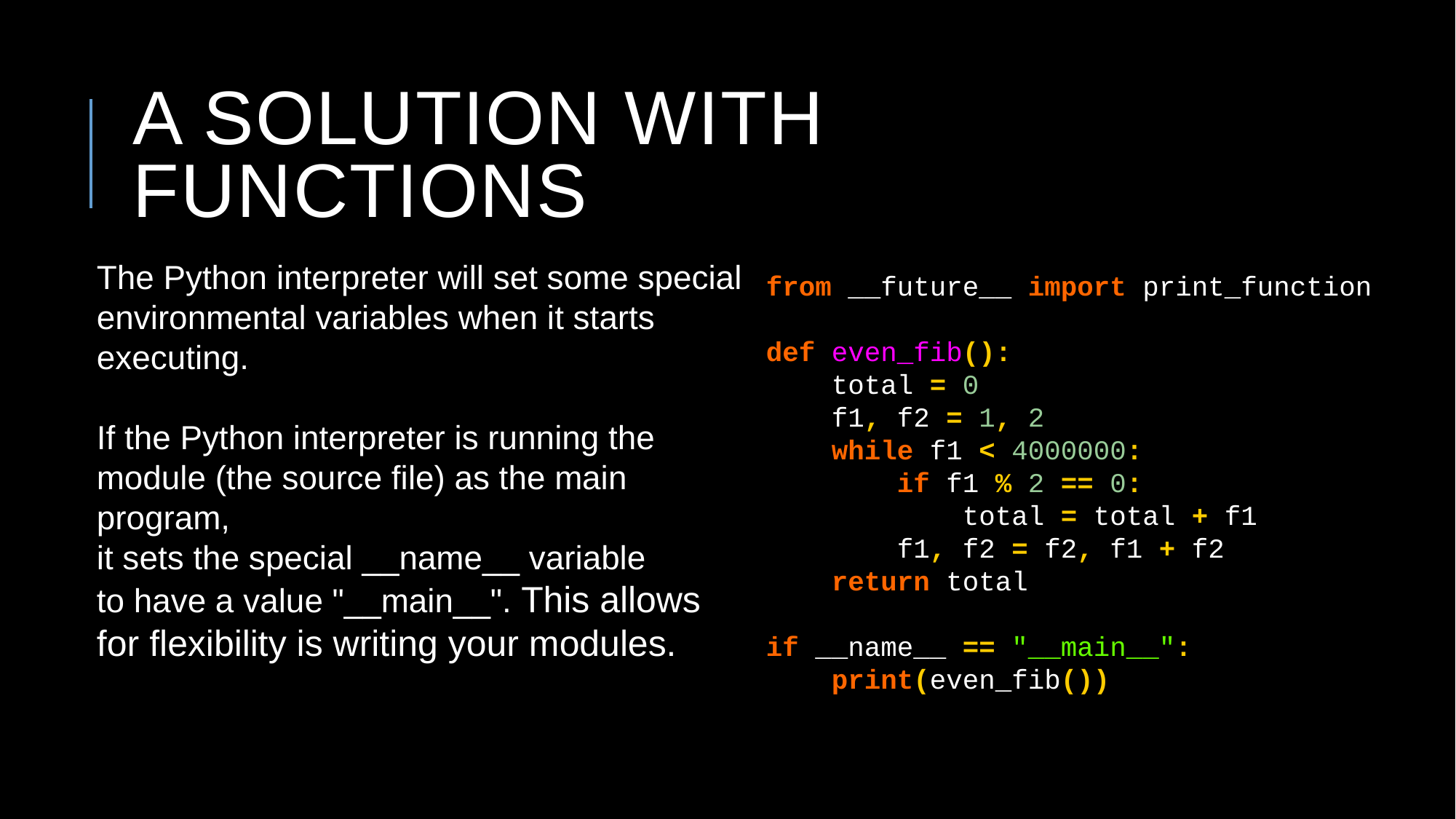

# A solution with functions
The Python interpreter will set some special environmental variables when it starts
executing.
If the Python interpreter is running the
module (the source file) as the main program,
it sets the special __name__ variable
to have a value "__main__". This allows for flexibility is writing your modules.

from __future__ import print_function

def even_fib():
    total = 0
    f1, f2 = 1, 2
    while f1 < 4000000:
        if f1 % 2 == 0:
            total = total + f1
        f1, f2 = f2, f1 + f2
    return total

if __name__ == "__main__":
    print(even_fib())